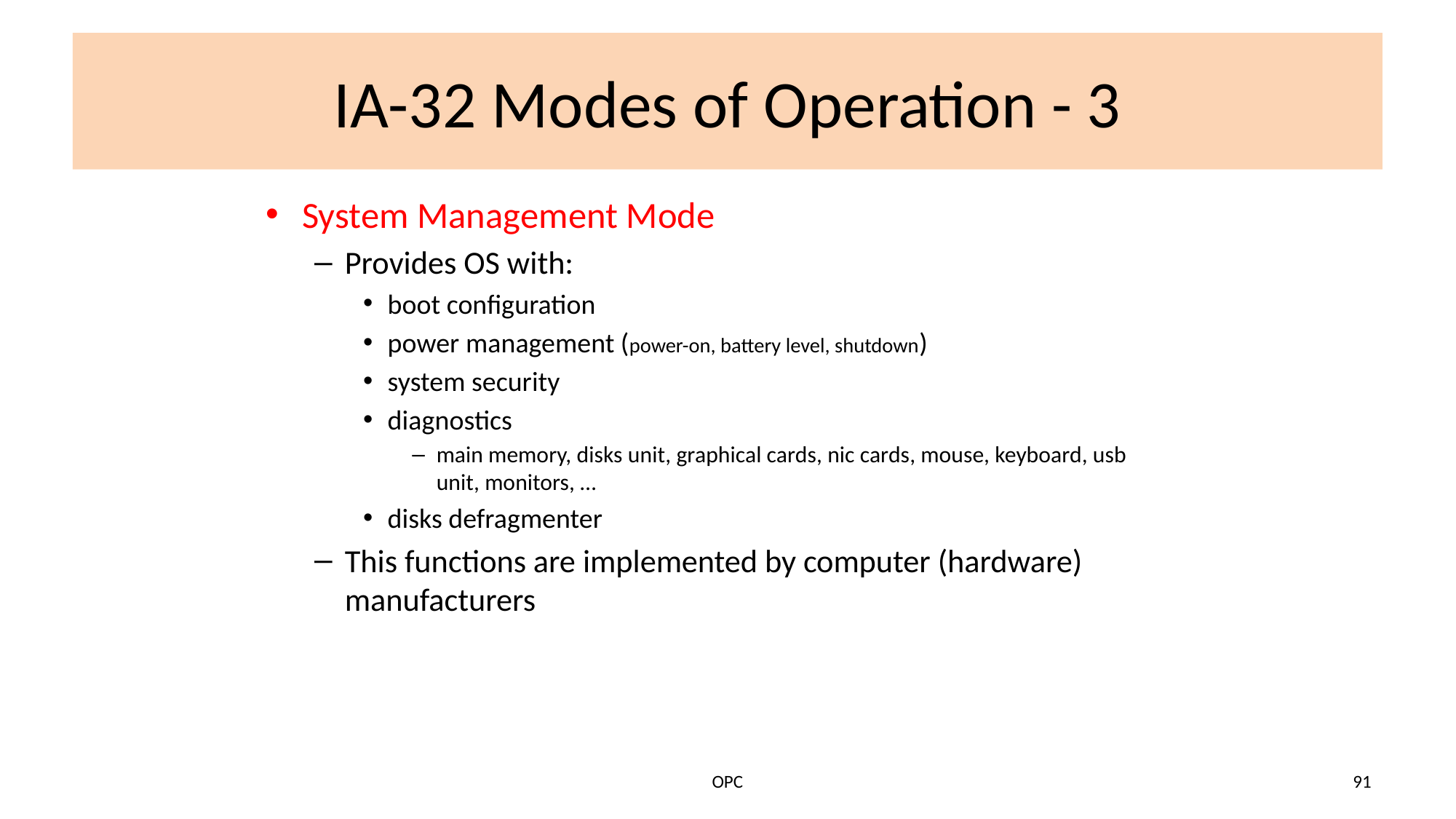

# IA-32 Modes of Operation - 3
System Management Mode
Provides OS with:
boot configuration
power management (power-on, battery level, shutdown)
system security
diagnostics
main memory, disks unit, graphical cards, nic cards, mouse, keyboard, usb unit, monitors, …
disks defragmenter
This functions are implemented by computer (hardware) manufacturers
OPC
91